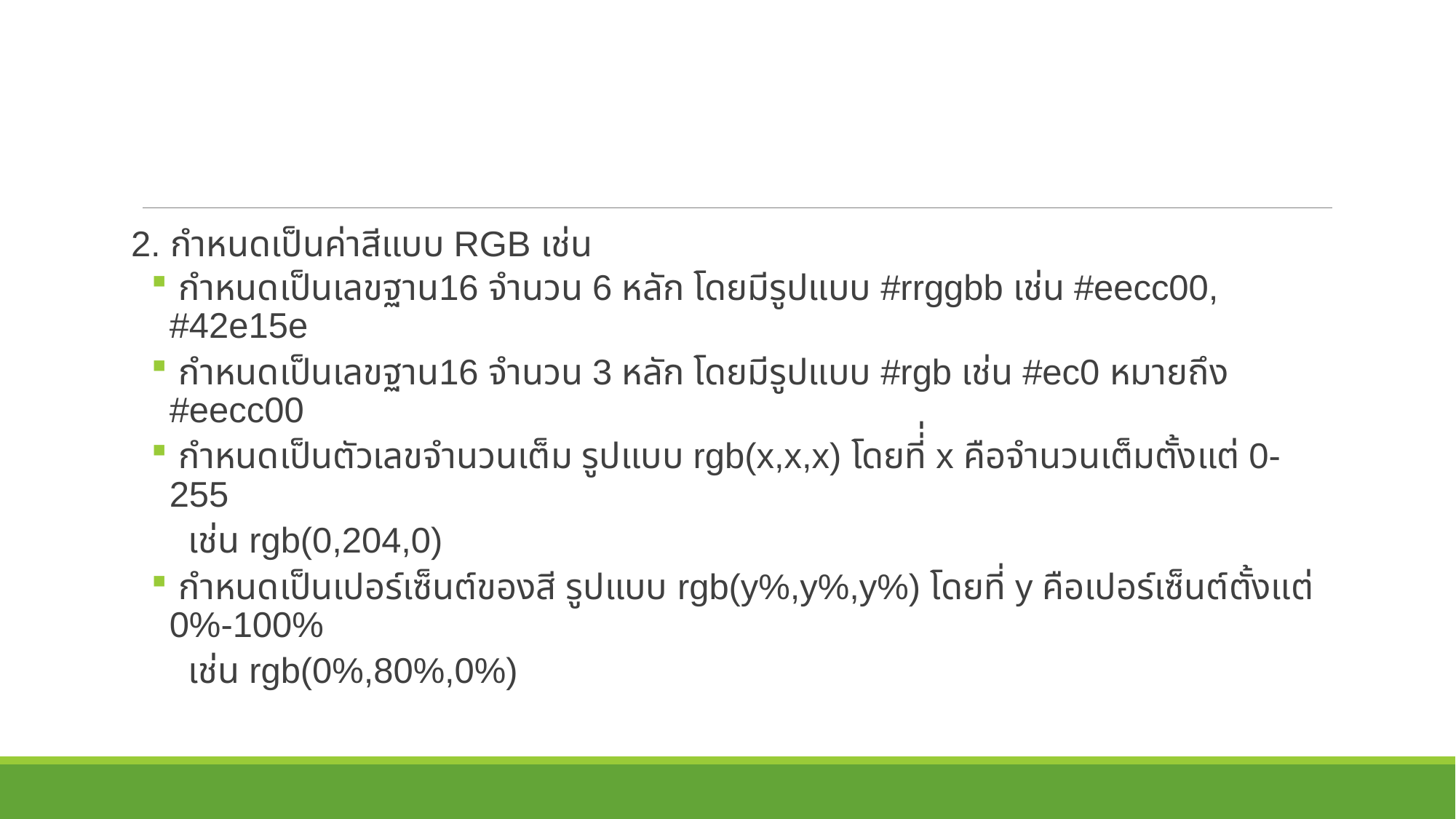

#
2. กำหนดเป็นค่าสีแบบ RGB เช่น
 กำหนดเป็นเลขฐาน16 จำนวน 6 หลัก โดยมีรูปแบบ #rrggbb เช่น #eecc00, #42e15e
 กำหนดเป็นเลขฐาน16 จำนวน 3 หลัก โดยมีรูปแบบ #rgb เช่น #ec0 หมายถึง #eecc00
 กำหนดเป็นตัวเลขจำนวนเต็ม รูปแบบ rgb(x,x,x) โดยที่่ x คือจำนวนเต็มตั้งแต่ 0-255
    เช่น rgb(0,204,0)
 กำหนดเป็นเปอร์เซ็นต์ของสี รูปแบบ rgb(y%,y%,y%) โดยที่ y คือเปอร์เซ็นต์ตั้งแต่ 0%-100%
    เช่น rgb(0%,80%,0%)